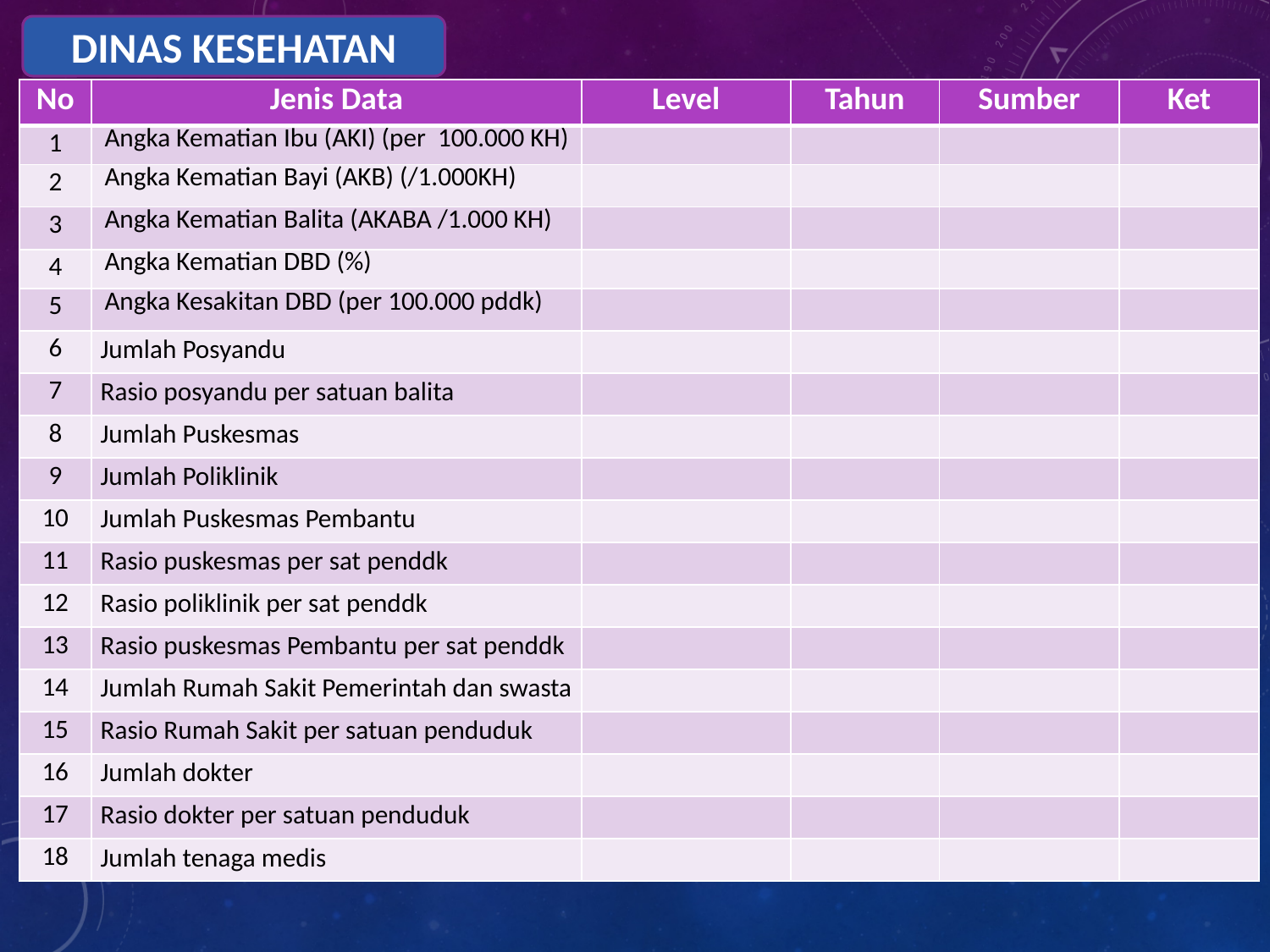

DINAS KESEHATAN
| No | Jenis Data | Level | Tahun | Sumber | Ket |
| --- | --- | --- | --- | --- | --- |
| 1 | Angka Kematian Ibu (AKI) (per 100.000 KH) |  |  |  |  |
| 2 | Angka Kematian Bayi (AKB) (/1.000KH) |  |  |  |  |
| 3 | Angka Kematian Balita (AKABA /1.000 KH) |  |  |  |  |
| 4 | Angka Kematian DBD (%) |  |  |  |  |
| 5 | Angka Kesakitan DBD (per 100.000 pddk) |  |  |  |  |
| 6 | Jumlah Posyandu |  |  |  |  |
| 7 | Rasio posyandu per satuan balita |  |  |  |  |
| 8 | Jumlah Puskesmas |  |  |  |  |
| 9 | Jumlah Poliklinik |  |  |  |  |
| 10 | Jumlah Puskesmas Pembantu |  |  |  |  |
| 11 | Rasio puskesmas per sat penddk |  |  |  |  |
| 12 | Rasio poliklinik per sat penddk |  |  |  |  |
| 13 | Rasio puskesmas Pembantu per sat penddk |  |  |  |  |
| 14 | Jumlah Rumah Sakit Pemerintah dan swasta |  |  |  |  |
| 15 | Rasio Rumah Sakit per satuan penduduk |  |  |  |  |
| 16 | Jumlah dokter |  |  |  |  |
| 17 | Rasio dokter per satuan penduduk |  |  |  |  |
| 18 | Jumlah tenaga medis |  |  |  |  |